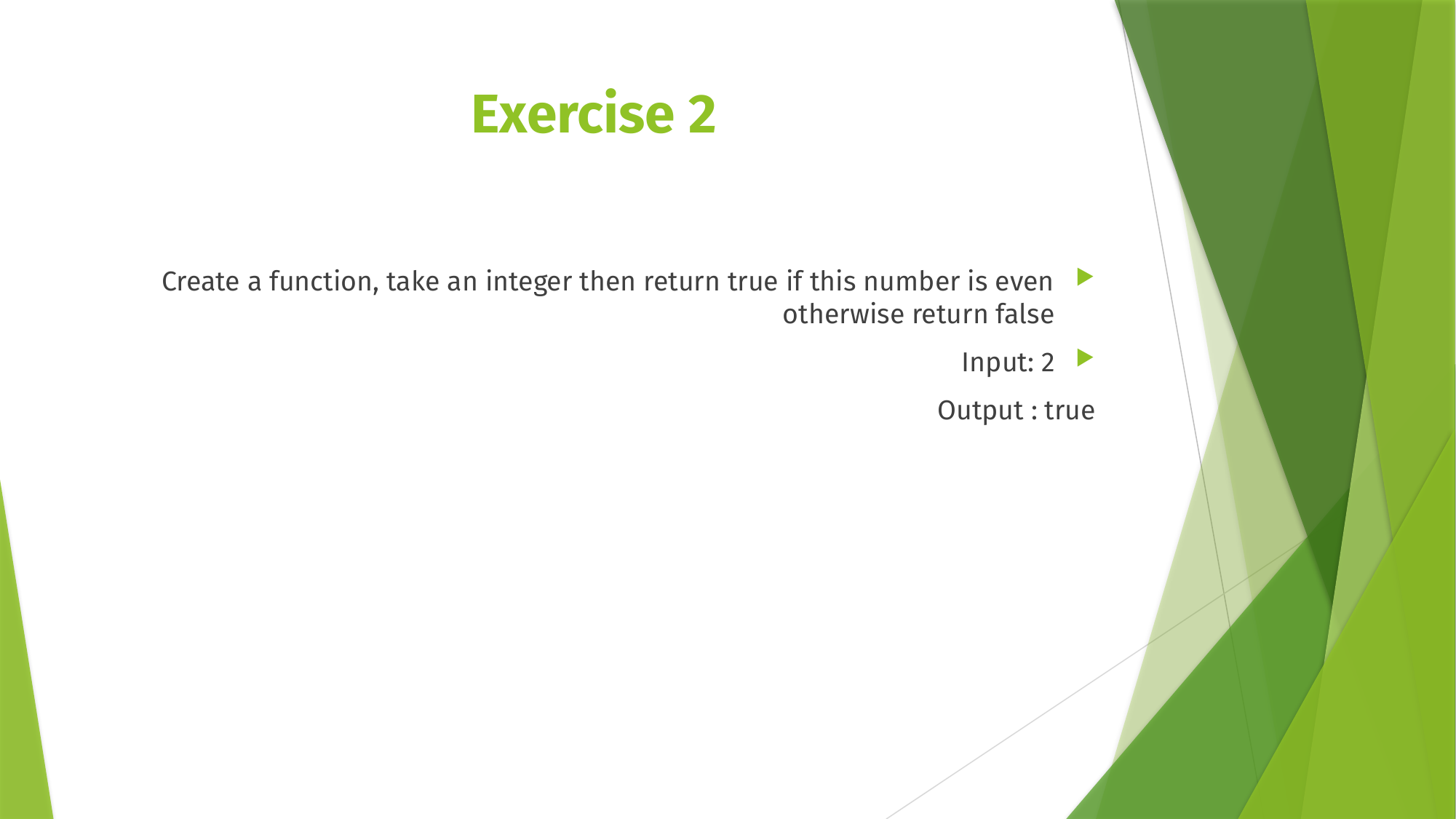

# Exercise 2
Create a function, take an integer then return true if this number is even otherwise return false
Input: 2
Output : true